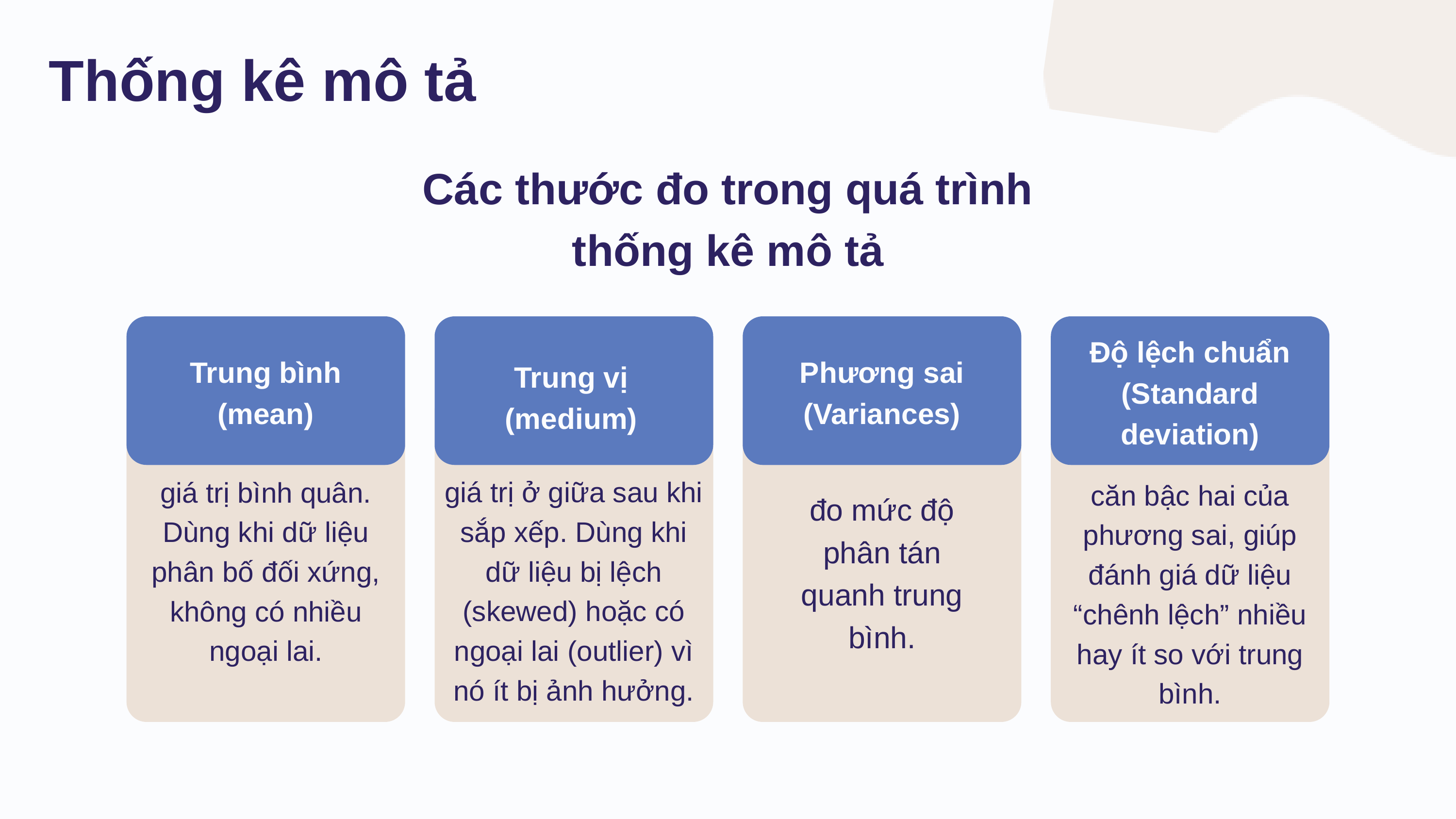

Thống kê mô tả
Các thước đo trong quá trình thống kê mô tả

Độ lệch chuẩn
(Standard deviation)
Trung bình
(mean)
Phương sai
(Variances)
Trung vị
(medium)

giá trị bình quân. Dùng khi dữ liệu phân bố đối xứng, không có nhiều ngoại lai.
giá trị ở giữa sau khi sắp xếp. Dùng khi dữ liệu bị lệch (skewed) hoặc có ngoại lai (outlier) vì nó ít bị ảnh hưởng.
căn bậc hai của phương sai, giúp đánh giá dữ liệu “chênh lệch” nhiều hay ít so với trung bình.
đo mức độ phân tán quanh trung bình.